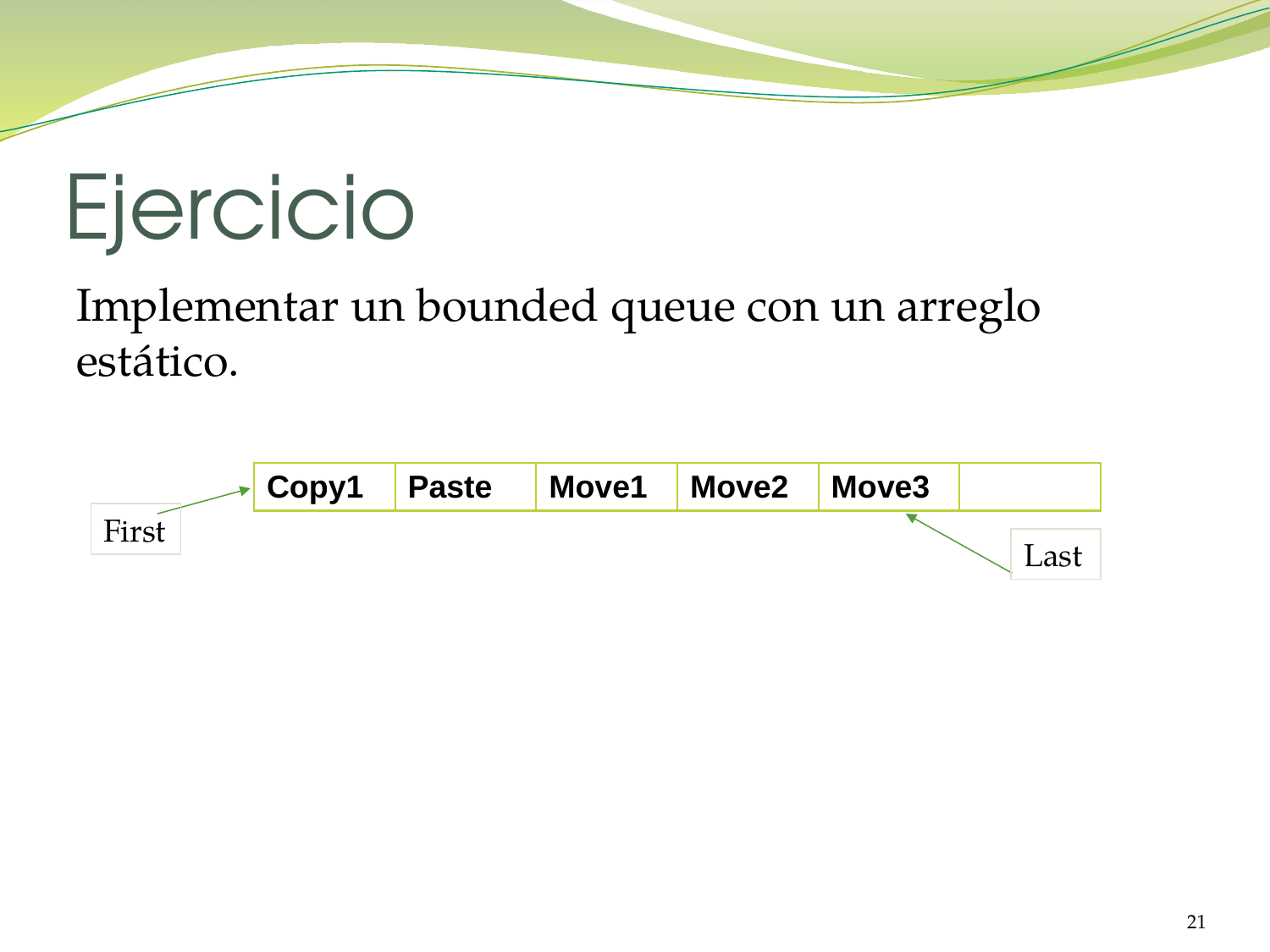

# Ejercicio
Implementar un bounded queue con un arreglo estático.
| Copy1 | Paste | Move1 | Move2 | Move3 |  |
| --- | --- | --- | --- | --- | --- |
First
Last
21